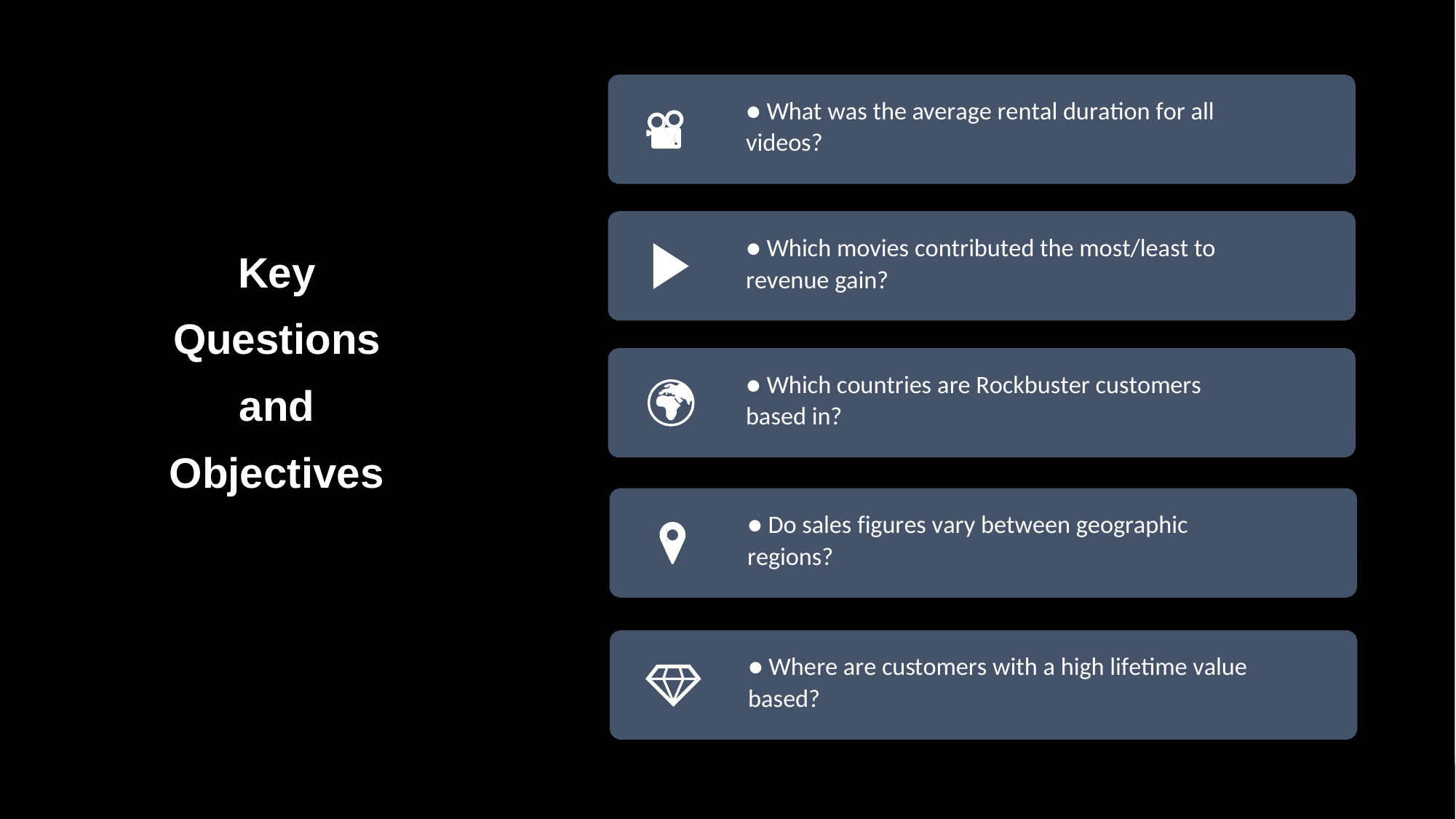

● What was the average rental duration for all
videos?

Key
Questions
and
Objectives
● Which movies contributed the most/least to
revenue gain?

● Which countries are Rockbuster customers
based in?

● Do sales figures vary between geographic
regions?

● Where are customers with a high lifetime value
based?